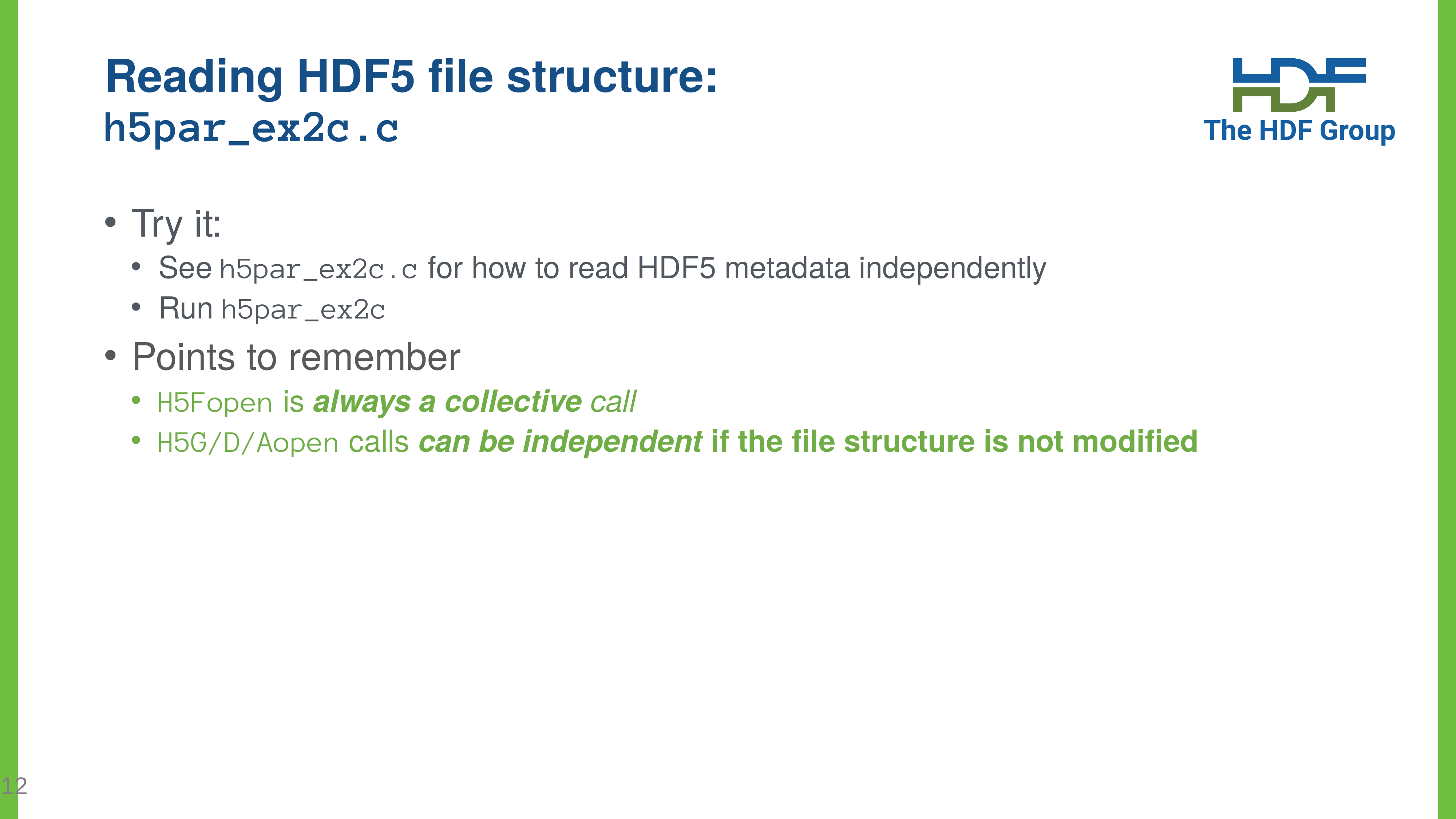

# Reading HDF5 file structure: h5par_ex2c.c
Try it:
See h5par_ex2c.c for how to read HDF5 metadata independently
Run h5par_ex2c
Points to remember
H5Fopen is always a collective call
H5G/D/Aopen calls can be independent if the file structure is not modified